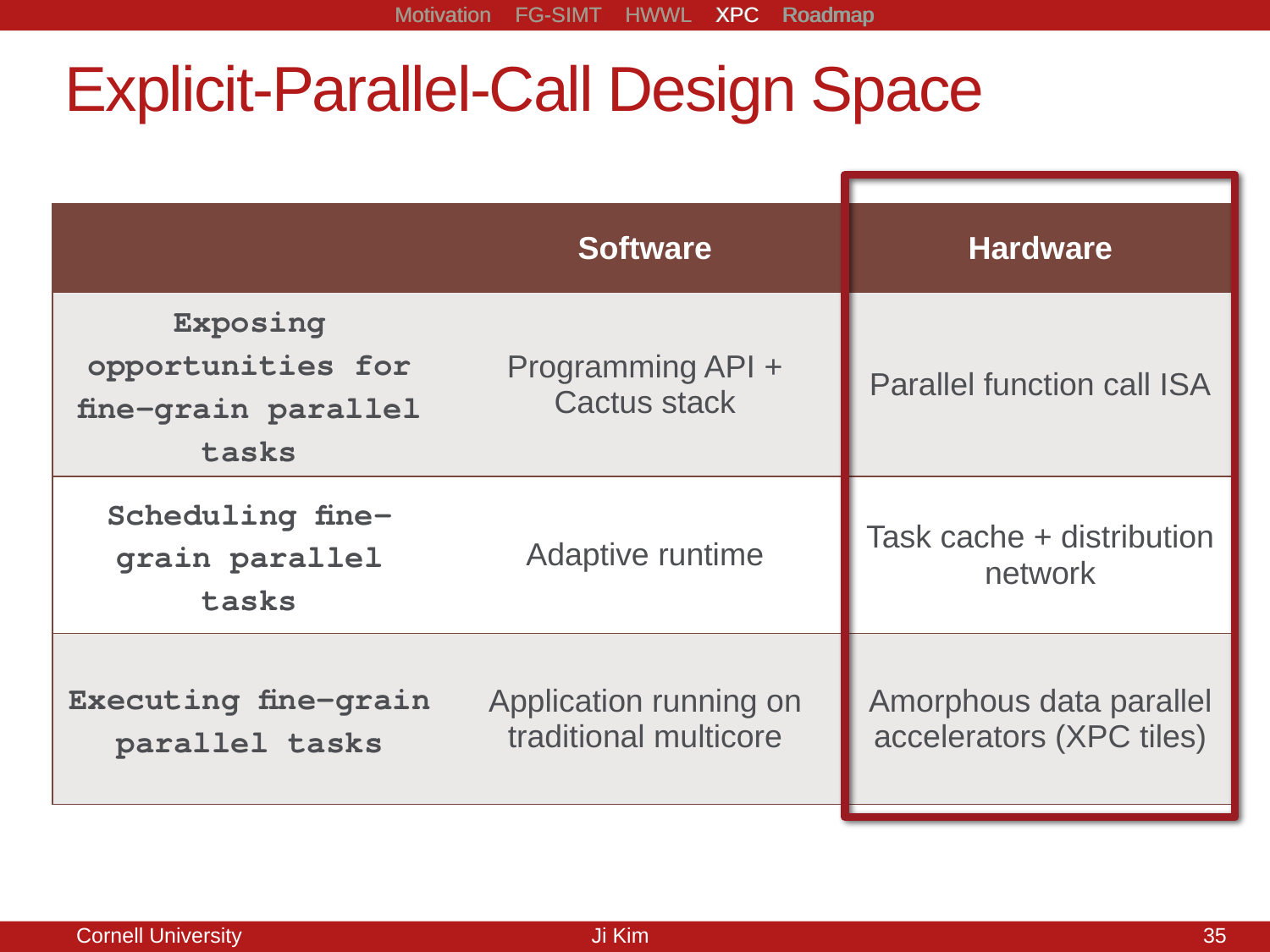

Motivation    FG-SIMT    HWWL    XPC    Roadmap
# Explicit-Parallel-Call Design Space

|  | Software | Hardware |
| --- | --- | --- |
| Exposing opportunities for fine-grain parallel tasks | Programming API + Cactus stack | Parallel function call ISA |
| Scheduling fine-grain parallel tasks | Adaptive runtime | Task cache + distribution network |
| Executing fine-grain parallel tasks | Application running on traditional multicore | Amorphous data parallel accelerators (XPC tiles) |
35